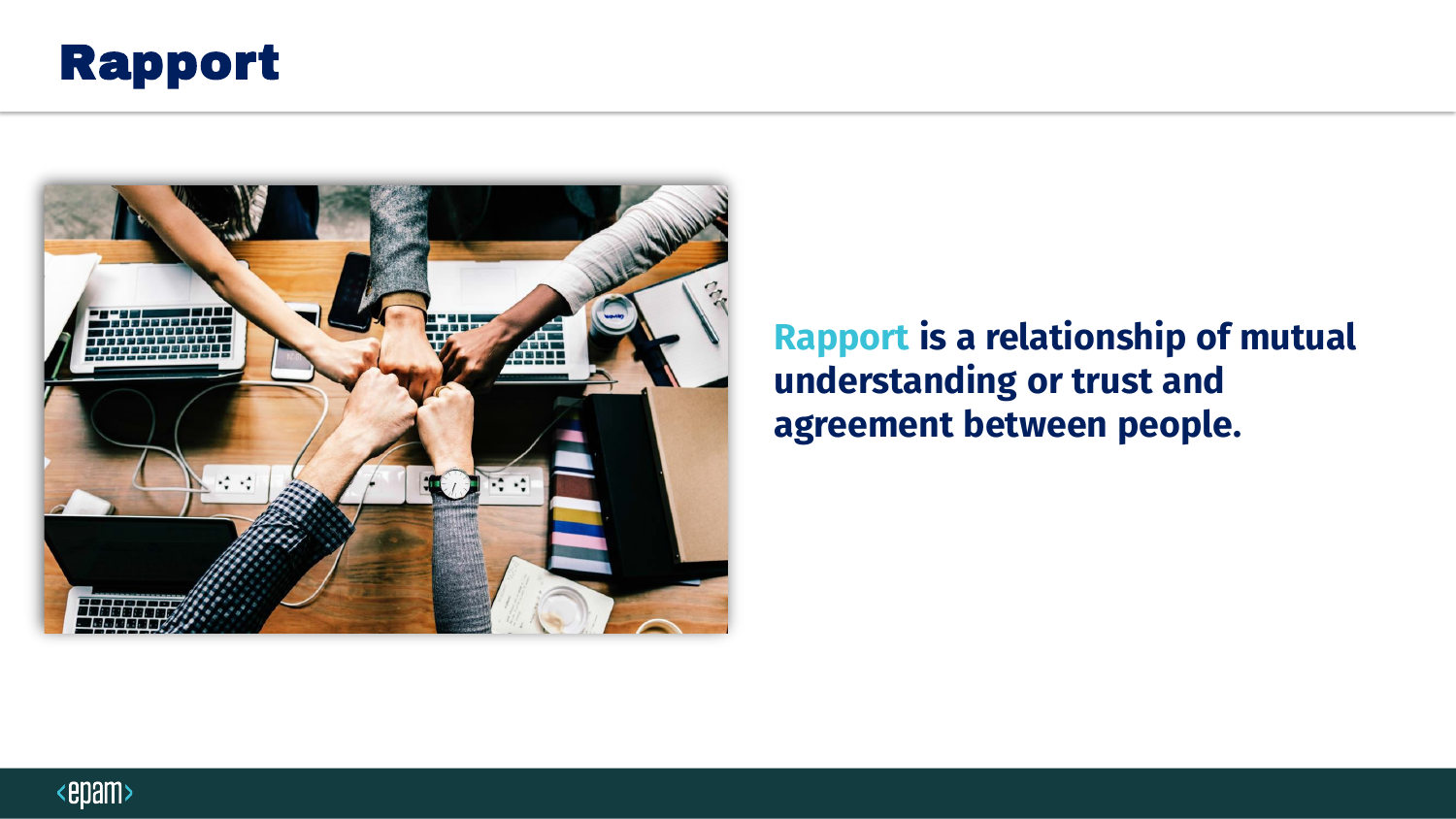

# Rapport

Rapport is a relationship of mutual understanding or trust and agreement between people.